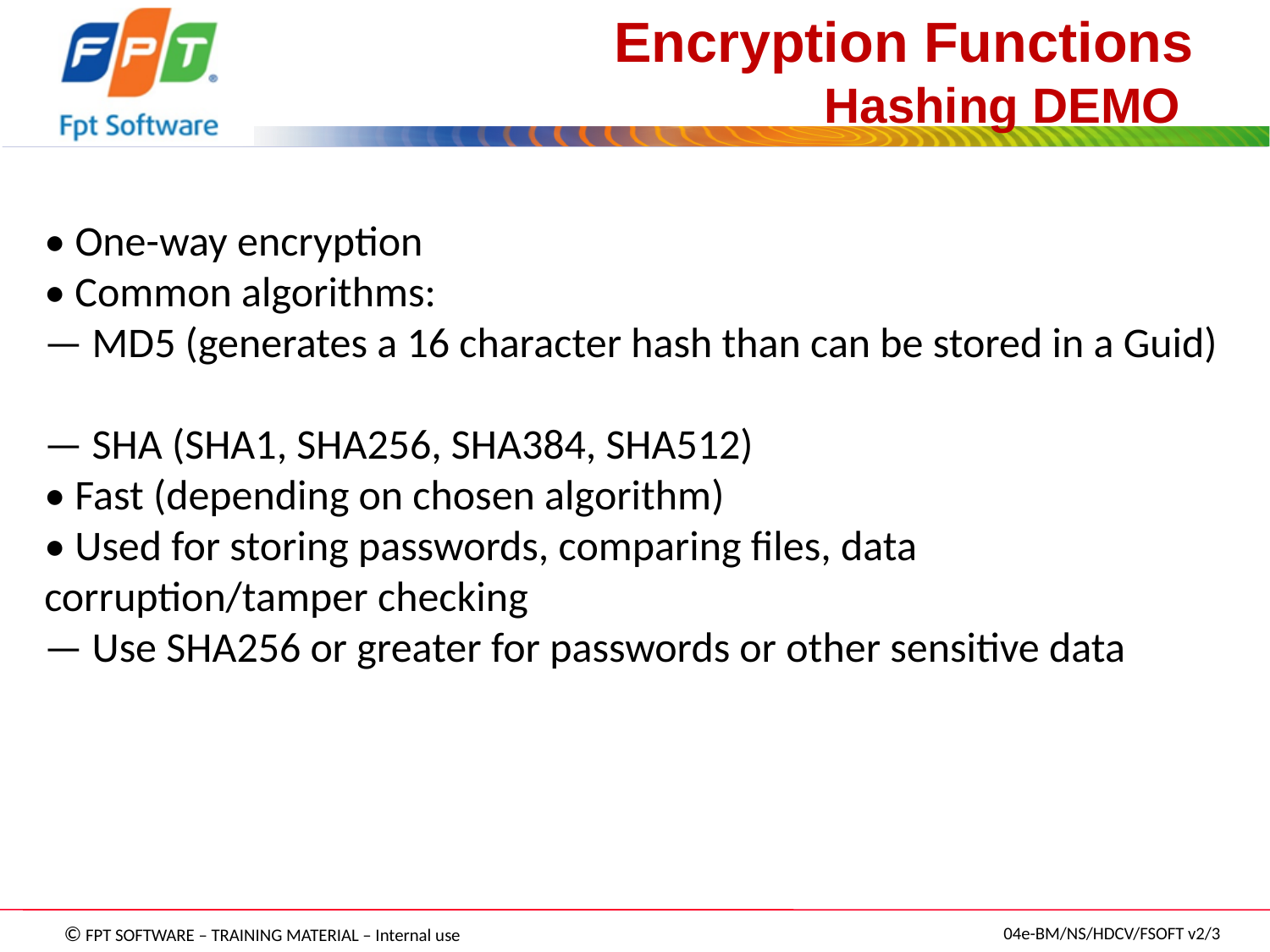

Encryption Functions
Hashing DEMO
• One-way encryption
• Common algorithms:
— MD5 (generates a 16 character hash than can be stored in a Guid)
— SHA (SHA1, SHA256, SHA384, SHA512)
• Fast (depending on chosen algorithm)
• Used for storing passwords, comparing files, data
corruption/tamper checking
— Use SHA256 or greater for passwords or other sensitive data